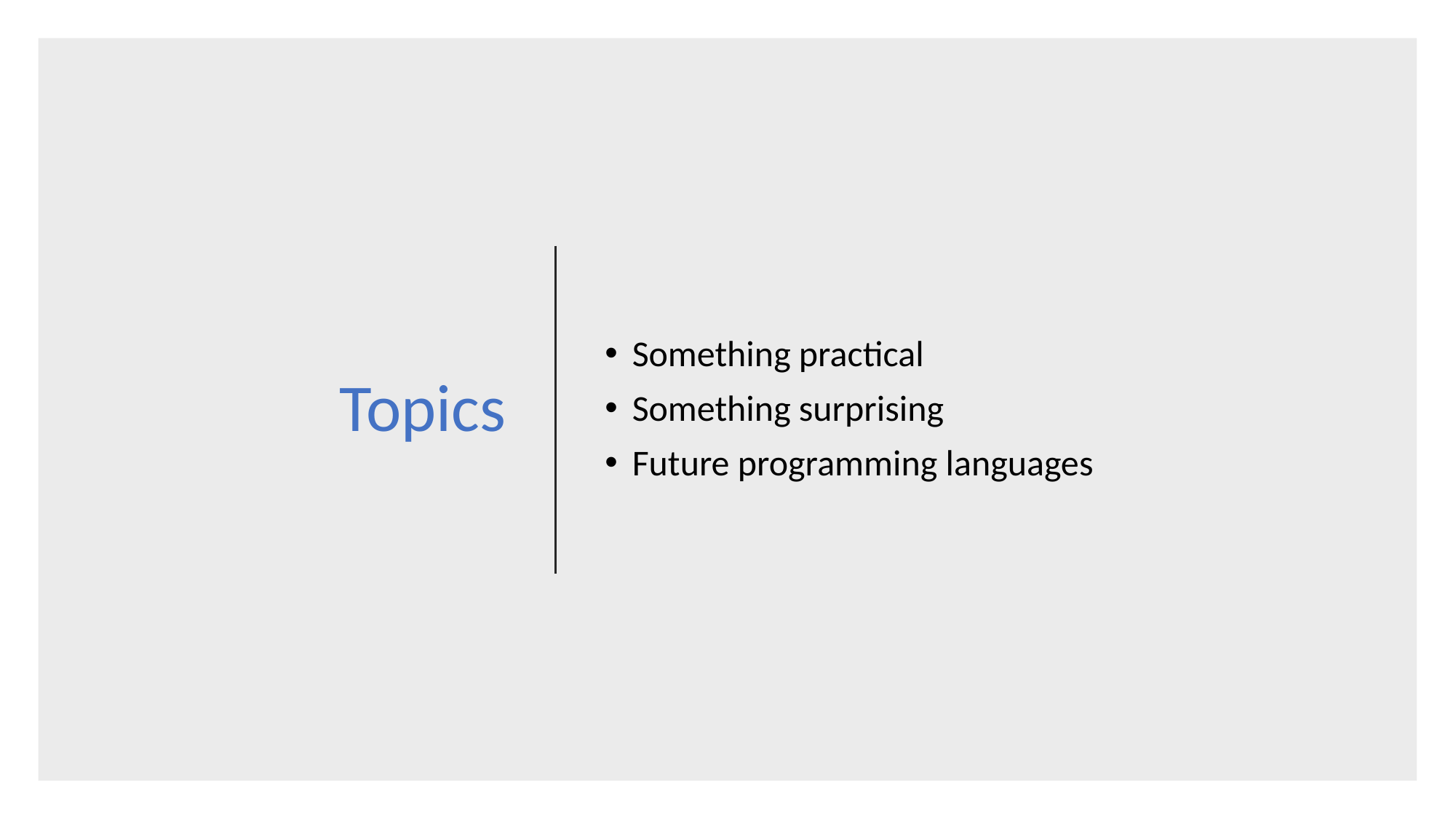

# Topics
Something practical
Something surprising
Future programming languages